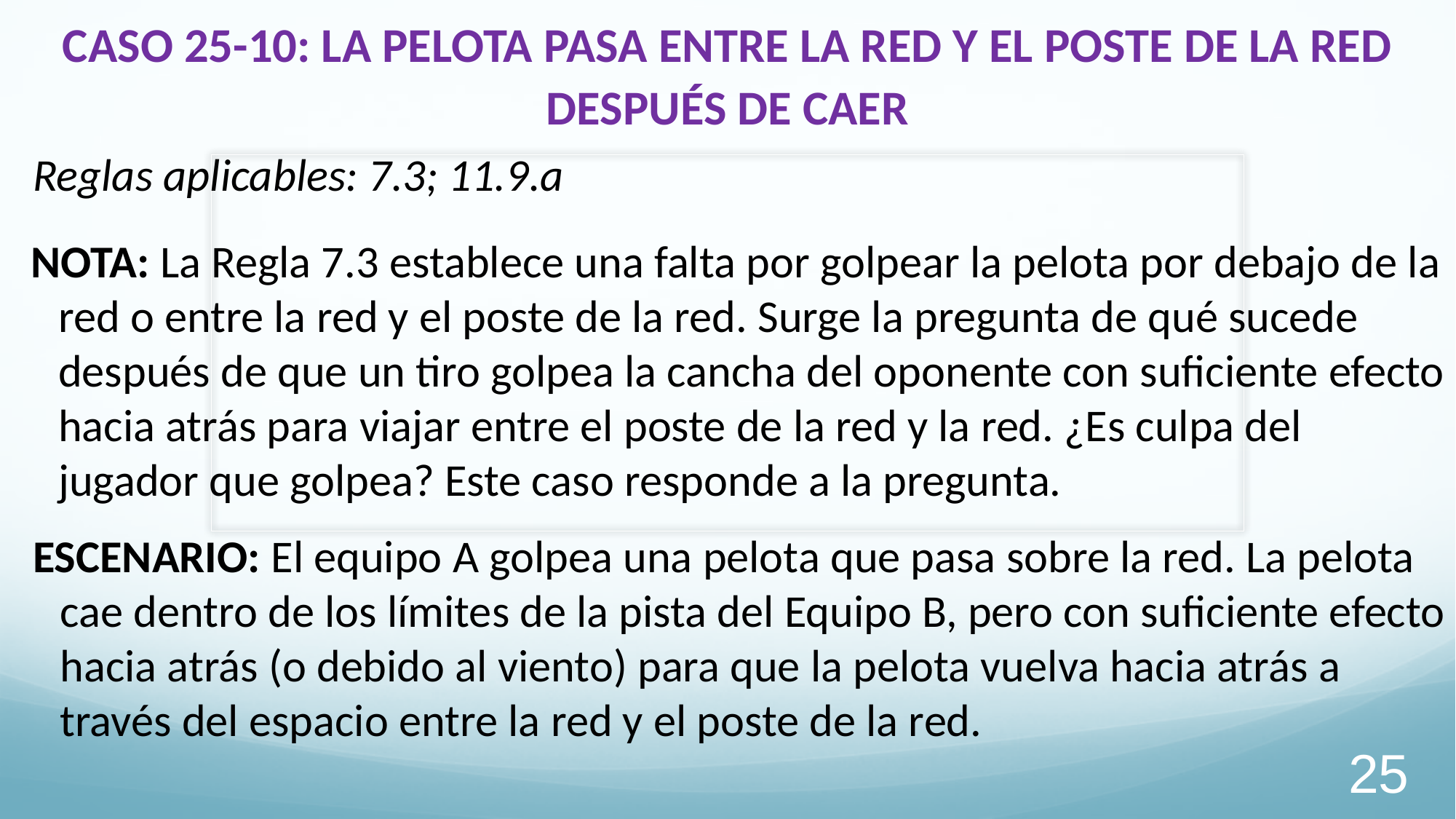

# CASO 25-10: LA PELOTA PASA ENTRE LA RED Y EL POSTE DE LA RED DESPUÉS DE CAER
Reglas aplicables: 7.3; 11.9.a
NOTA: La Regla 7.3 establece una falta por golpear la pelota por debajo de la red o entre la red y el poste de la red. Surge la pregunta de qué sucede después de que un tiro golpea la cancha del oponente con suficiente efecto hacia atrás para viajar entre el poste de la red y la red. ¿Es culpa del jugador que golpea? Este caso responde a la pregunta.
ESCENARIO: El equipo A golpea una pelota que pasa sobre la red. La pelota cae dentro de los límites de la pista del Equipo B, pero con suficiente efecto hacia atrás (o debido al viento) para que la pelota vuelva hacia atrás a través del espacio entre la red y el poste de la red.
25